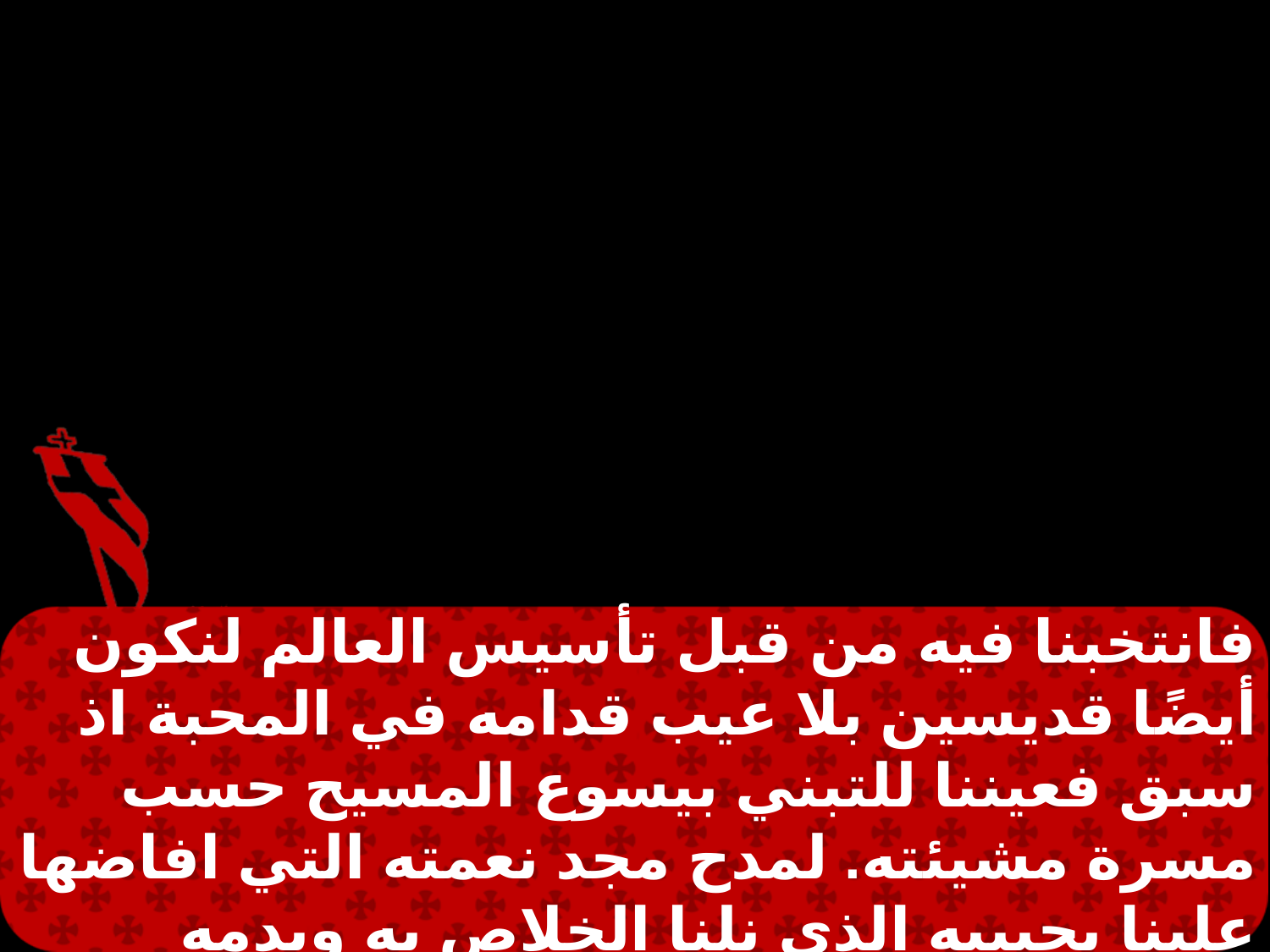

فانتخبنا فيه من قبل تأسيس العالم لنكون أيضًا قديسين بلا عيب قدامه في المحبة اذ سبق فعيننا للتبني بيسوع المسيح حسب مسرة مشيئته. لمدح مجد نعمته التي افاضها علينا بحبيبه الذى نلنا الخلاص به وبدمه غفران الذنوب حسب غنى نعمته التي